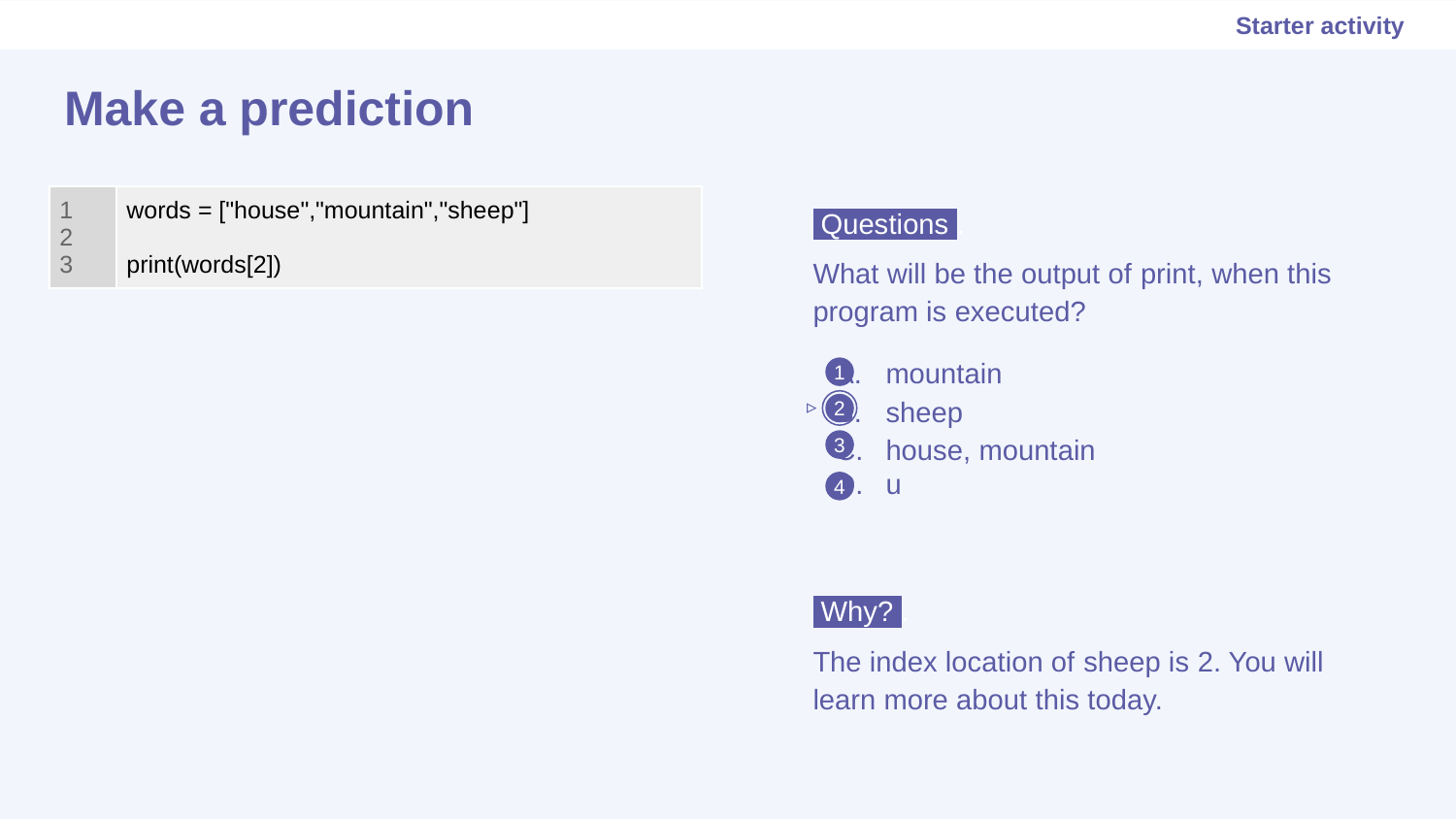

Starter activity
# Make a prediction

 Questions .
What will be the output of print, when this program is executed?
mountain
sheep
house, mountain
u
| 1 2 3 | words = ["house","mountain","sheep"] print(words[2]) |
| --- | --- |
1
▹

2
3
4

 Why? .
The index location of sheep is 2. You will learn more about this today.